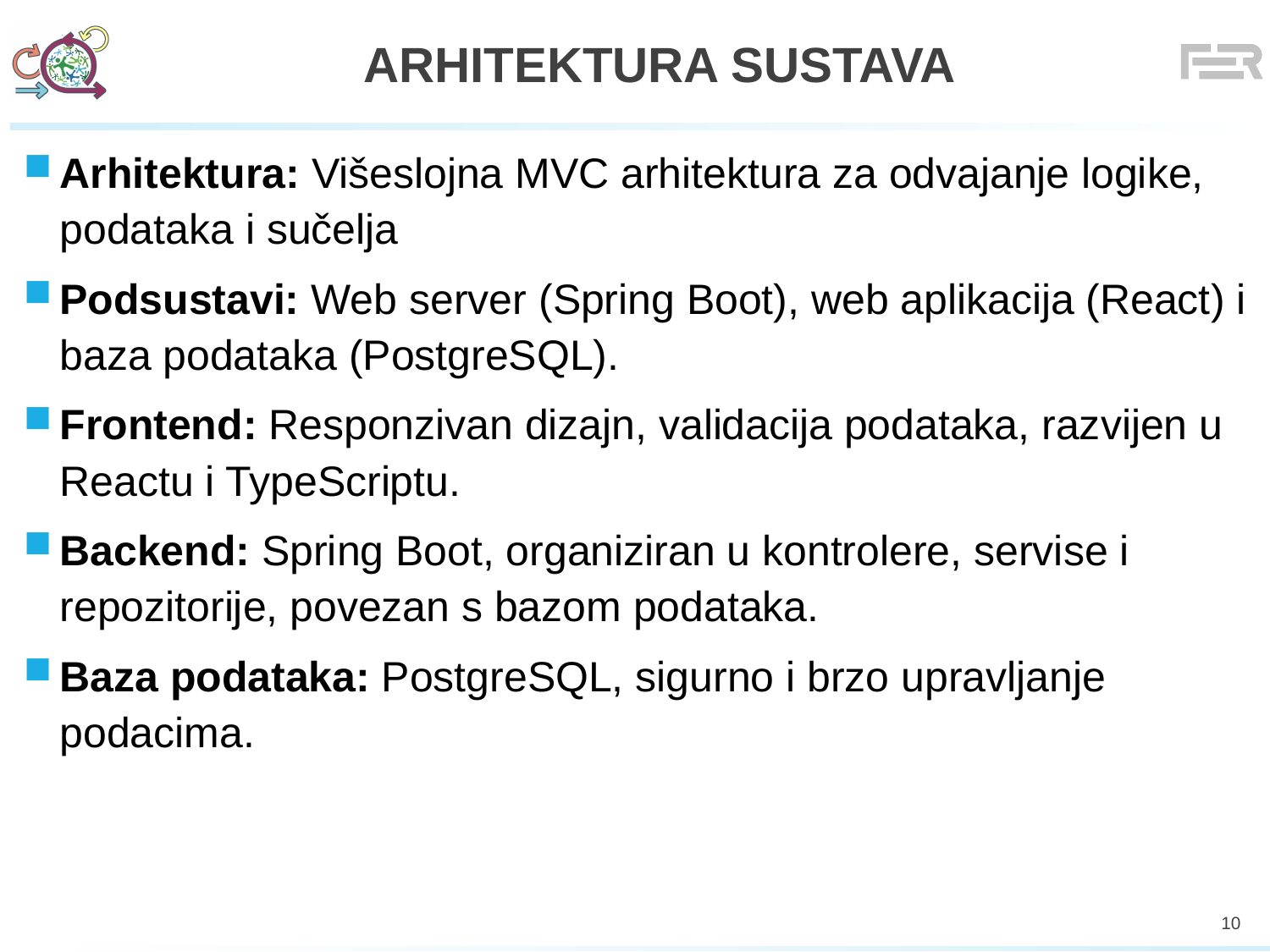

# Arhitektura sustava
Arhitektura: Višeslojna MVC arhitektura za odvajanje logike, podataka i sučelja
Podsustavi: Web server (Spring Boot), web aplikacija (React) i baza podataka (PostgreSQL).
Frontend: Responzivan dizajn, validacija podataka, razvijen u Reactu i TypeScriptu.
Backend: Spring Boot, organiziran u kontrolere, servise i repozitorije, povezan s bazom podataka.
Baza podataka: PostgreSQL, sigurno i brzo upravljanje podacima.
10